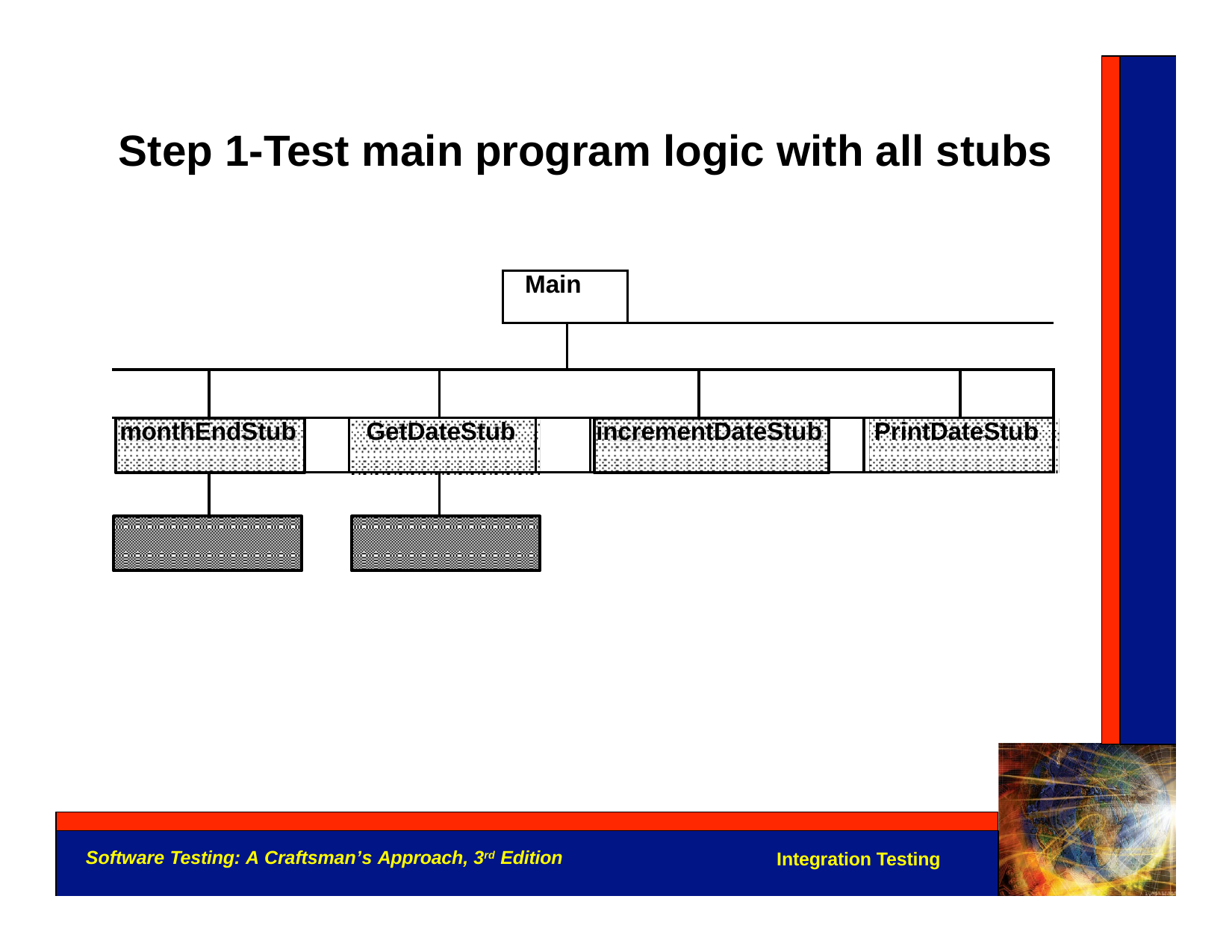

Step 1-Test main program logic with all stubs
|  |  |  |  |  | Main |  |  |  |  |  |  |  |  |
| --- | --- | --- | --- | --- | --- | --- | --- | --- | --- | --- | --- | --- | --- |
|  |  |  |  |  |  |  |  |  |  |  |  |  |  |
|  |  |  |  |  |  |  |  |  |  |  |  |  |  |
| monthEndStub |  |  | GetDateStub |  |  |  |  | incrementDateStub |  |  |  | PrintDateStub |  |
|  |  |  |  |  |  |  |  |  |  |  |  |  |  |
|  |  |  |  |  |  |  |  |  |  |  |  |  |  |

Software Testing: A Craftsman’s Approach, 3rd  Edition
Integration Testing